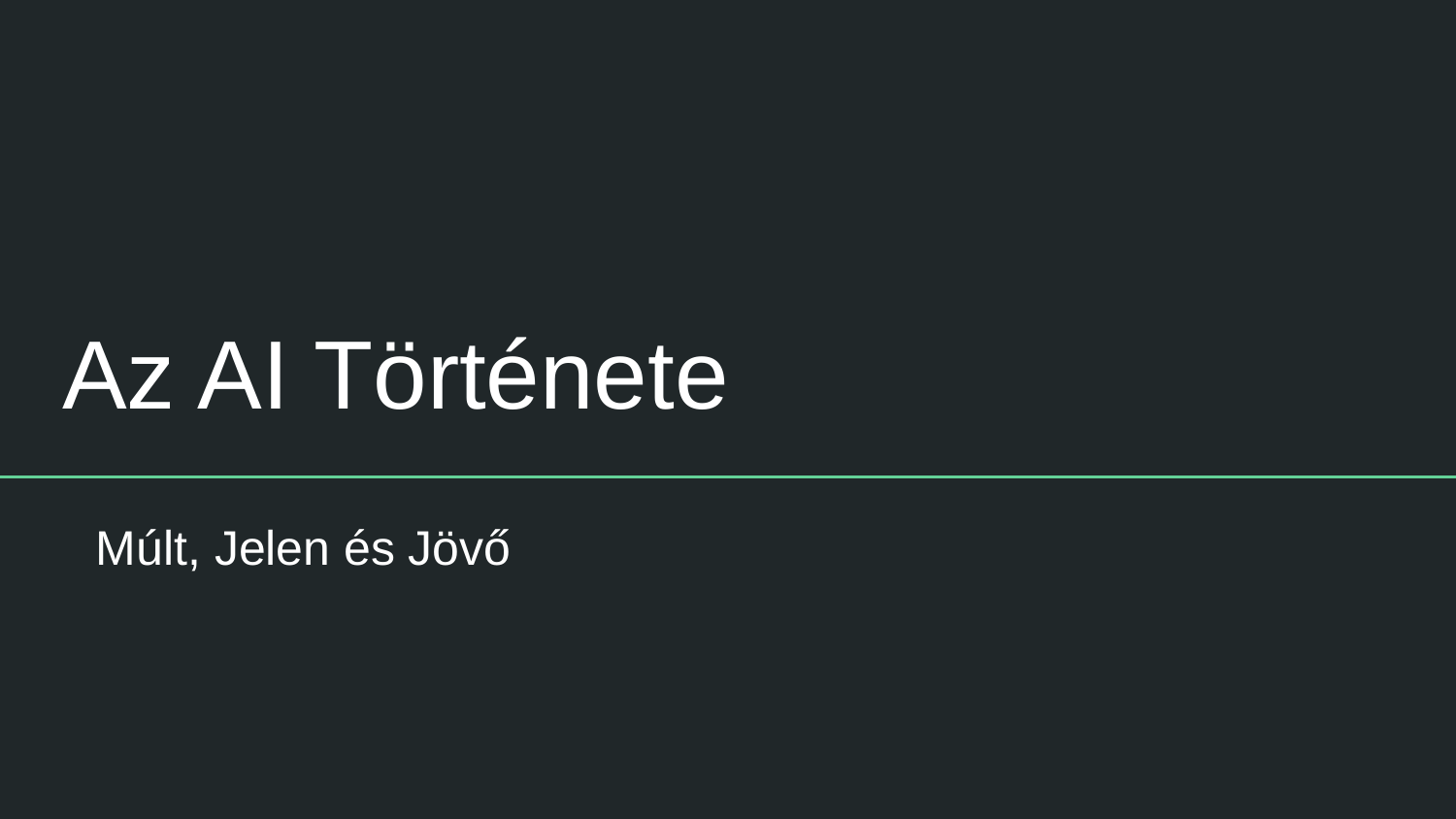

# Az AI Története
Múlt, Jelen és Jövő